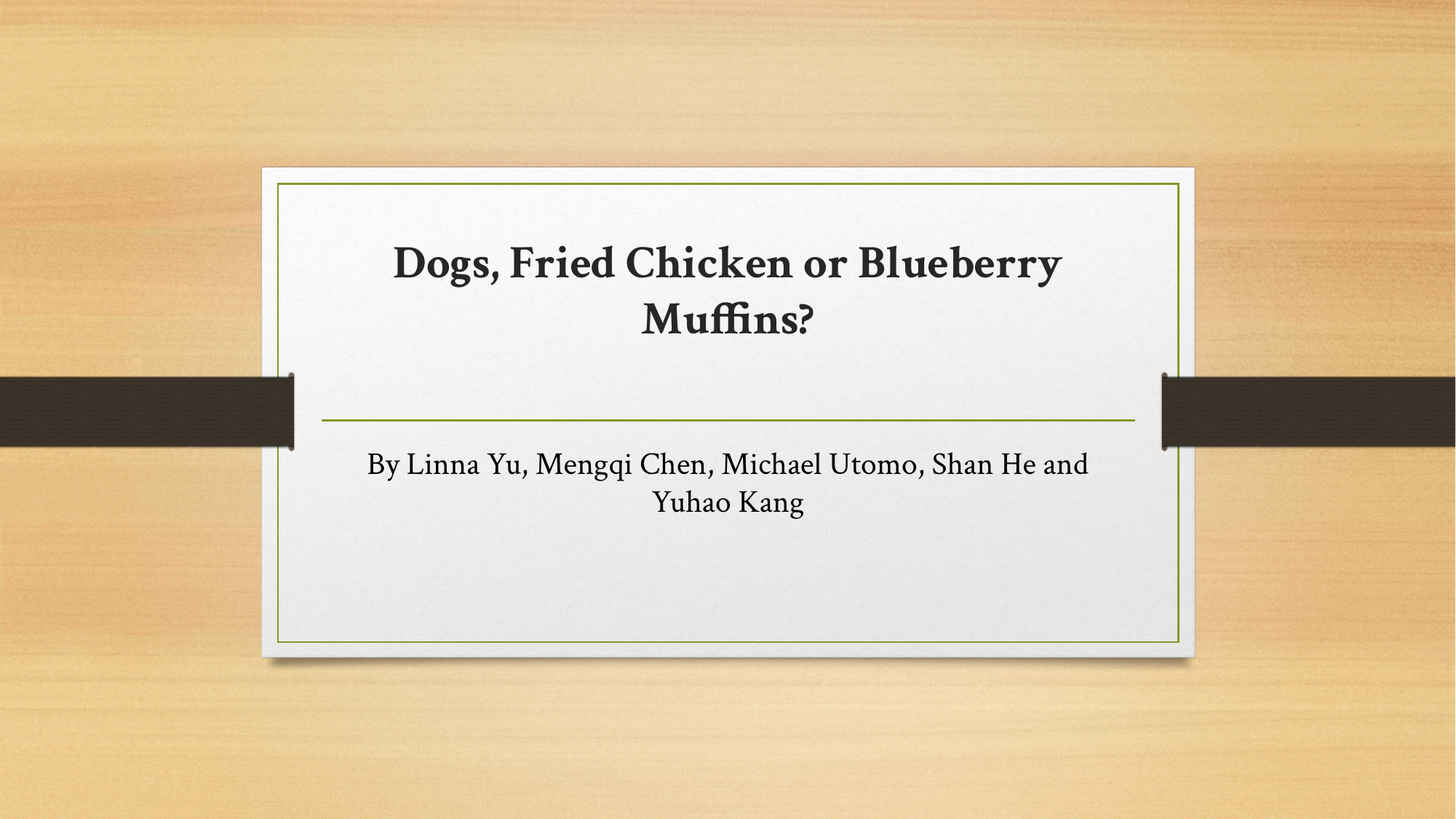

# Dogs, Fried Chicken or Blueberry Muffins?
By Linna Yu, Mengqi Chen, Michael Utomo, Shan He and Yuhao Kang